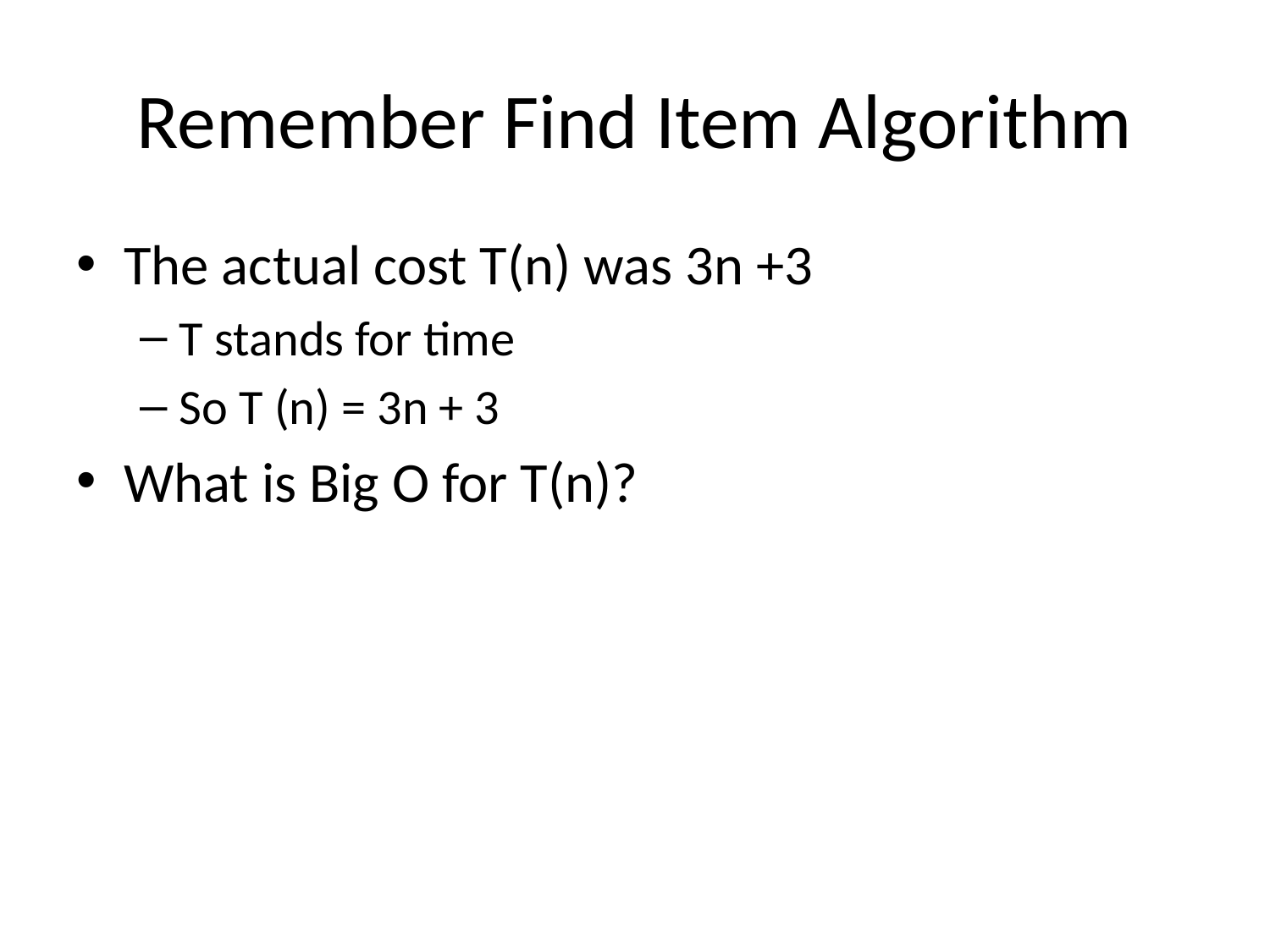

# Remember Find Item Algorithm
The actual cost T(n) was 3n +3
T stands for time
So T (n) = 3n + 3
What is Big O for T(n)?